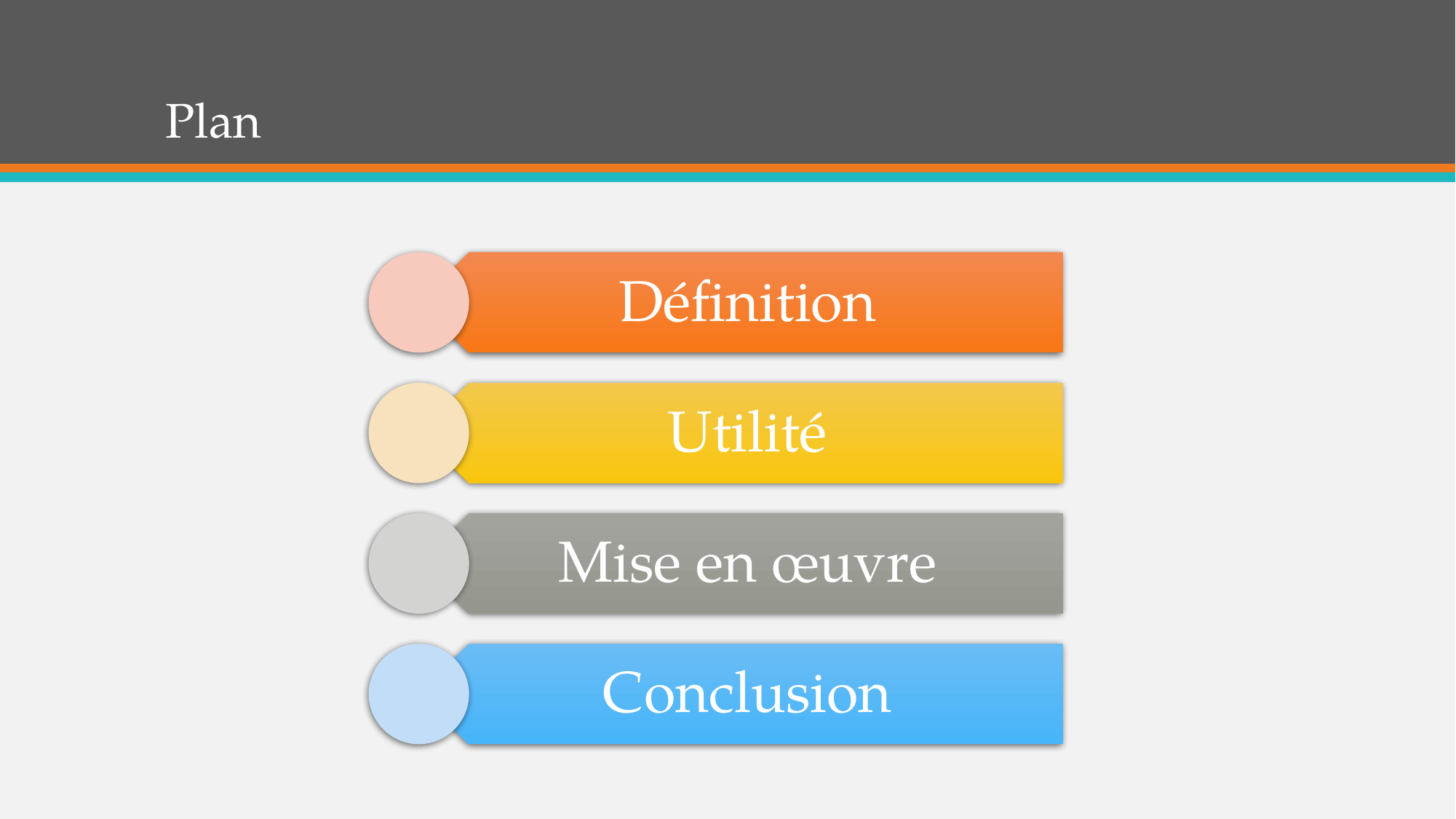

# Plan
Définition
Utilité
Mise en œuvre
Conclusion